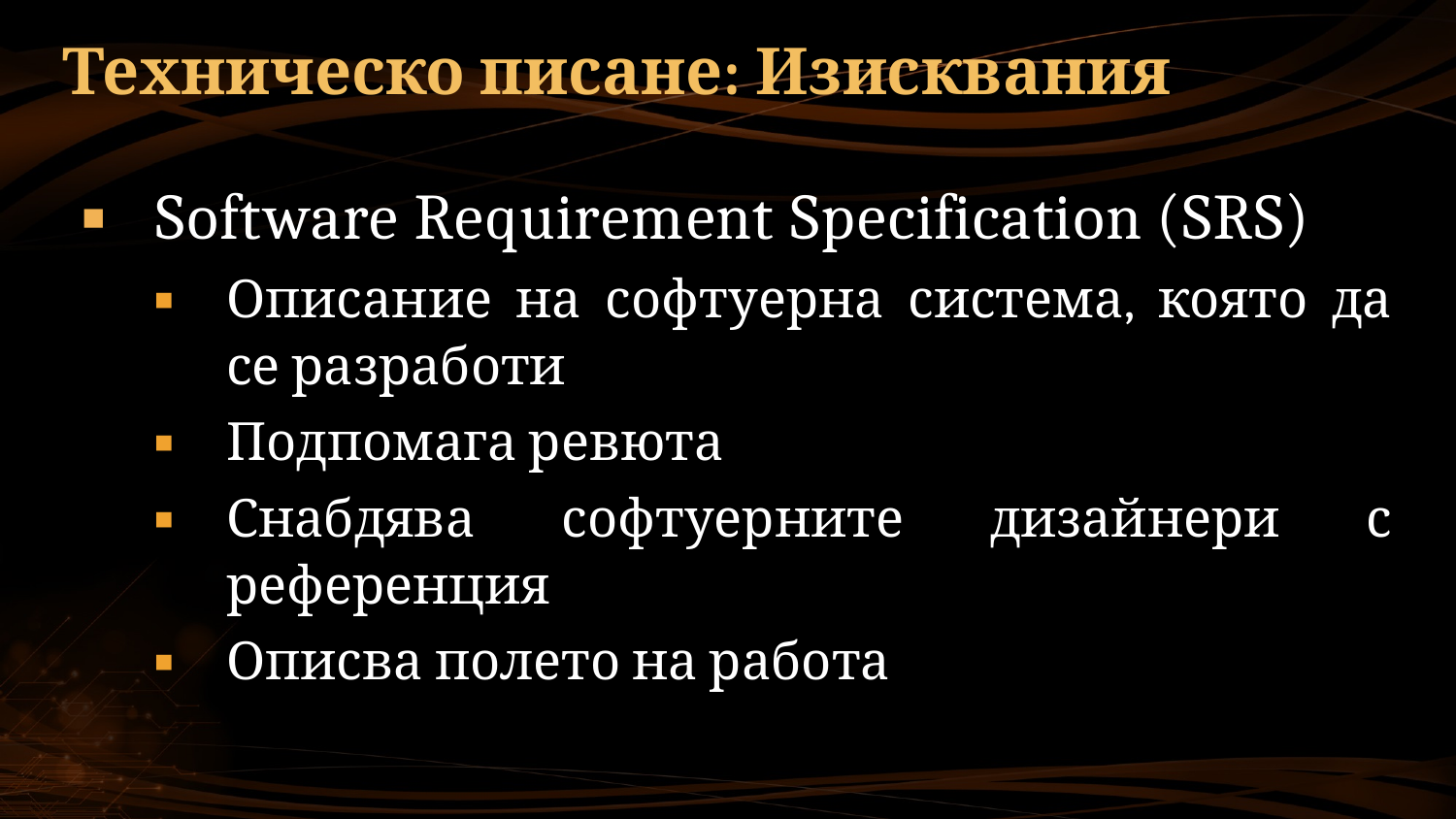

# Техническо писане: Изисквания
Software Requirement Specification (SRS)
Описание на софтуерна система, която да се разработи
Подпомага ревюта
Снабдява софтуерните дизайнери с референция
Описва полето на работа